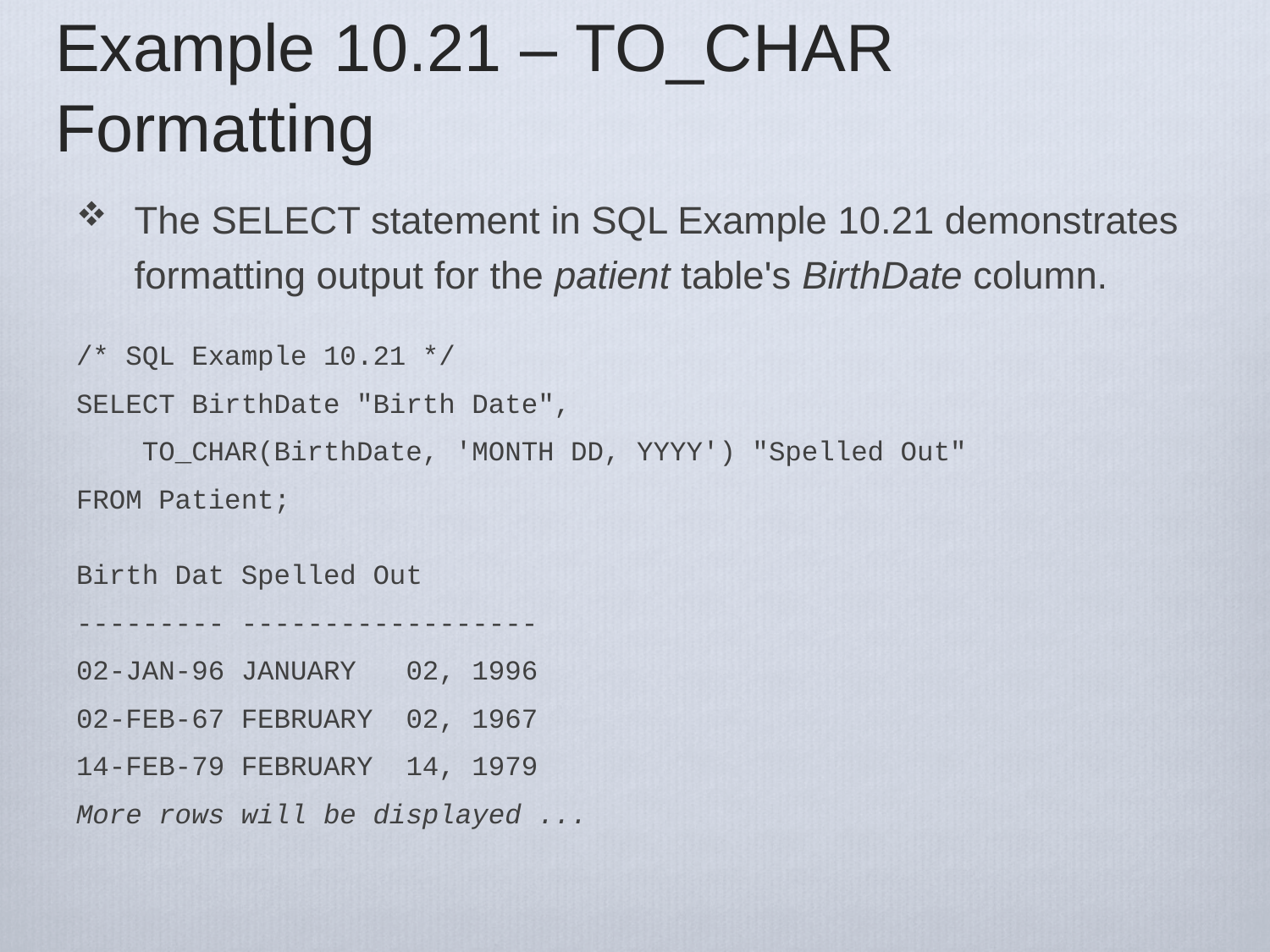

# Example 10.21 – TO_CHAR Formatting
The SELECT statement in SQL Example 10.21 demonstrates formatting output for the patient table's BirthDate column.

/* SQL Example 10.21 */
SELECT BirthDate "Birth Date",
    TO_CHAR(BirthDate, 'MONTH DD, YYYY') "Spelled Out"
FROM Patient;

Birth Dat Spelled Out
--------- ------------------
02-JAN-96 JANUARY   02, 1996
02-FEB-67 FEBRUARY  02, 1967
14-FEB-79 FEBRUARY  14, 1979
More rows will be displayed ...